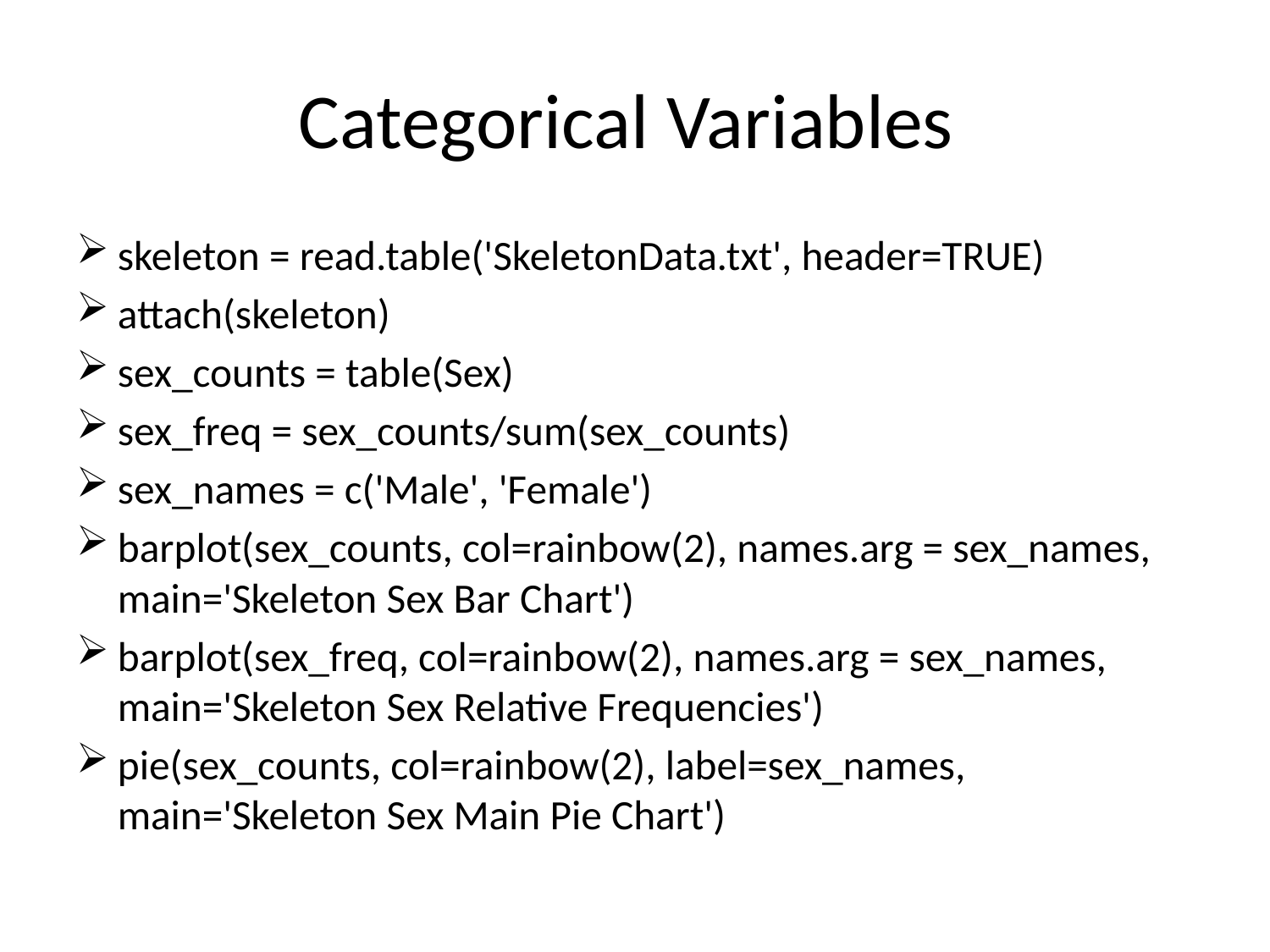

# Categorical Variables
skeleton = read.table('SkeletonData.txt', header=TRUE)
attach(skeleton)
sex_counts = table(Sex)
sex_freq = sex_counts/sum(sex_counts)
sex_names = c('Male', 'Female')
barplot(sex_counts, col=rainbow(2), names.arg = sex_names, main='Skeleton Sex Bar Chart')
barplot(sex_freq, col=rainbow(2), names.arg = sex_names, main='Skeleton Sex Relative Frequencies')
pie(sex_counts, col=rainbow(2), label=sex_names, main='Skeleton Sex Main Pie Chart')